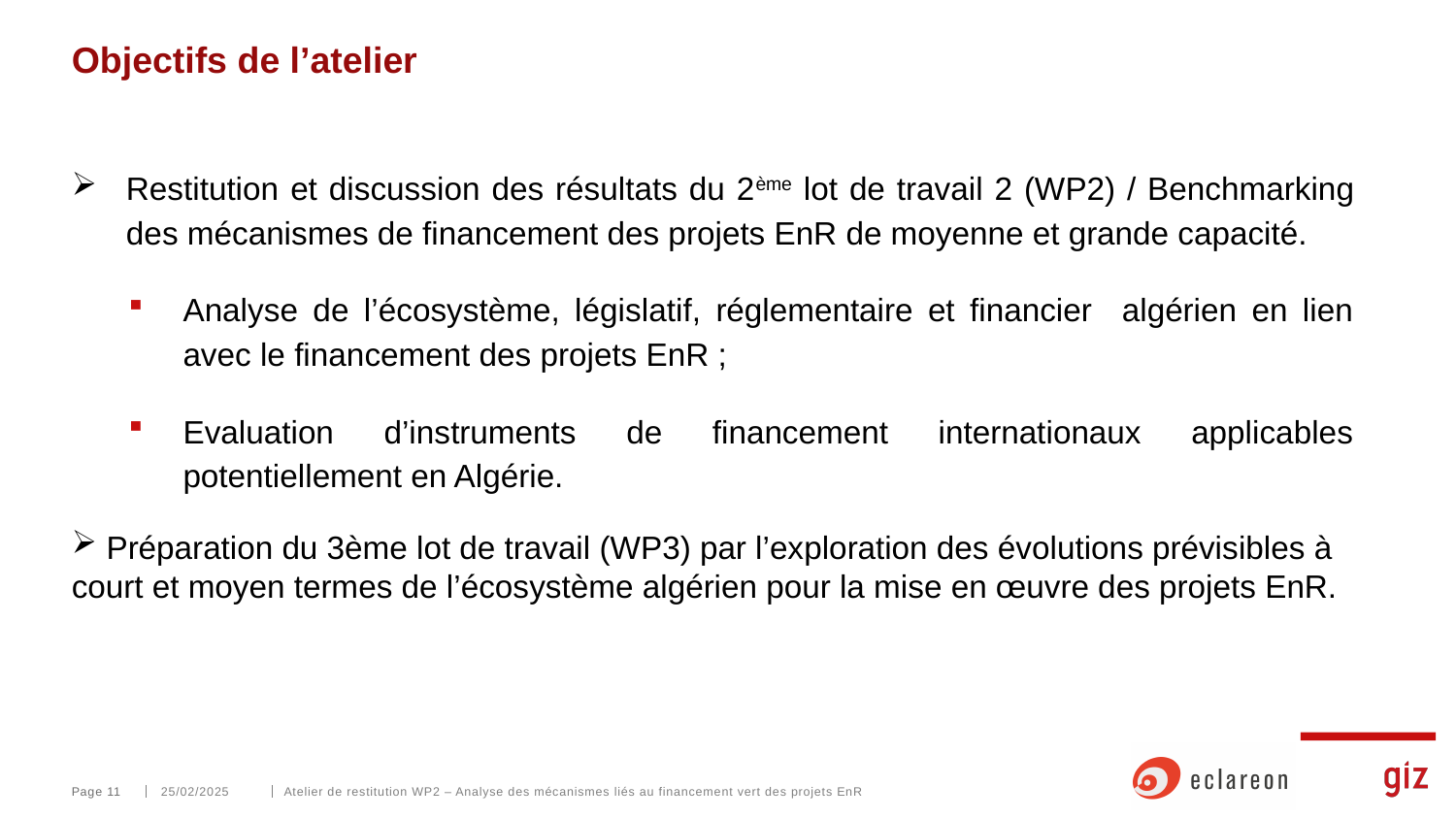

# Objectifs de l’atelier
Restitution et discussion des résultats du 2ème lot de travail 2 (WP2) / Benchmarking des mécanismes de financement des projets EnR de moyenne et grande capacité.
Analyse de l’écosystème, législatif, réglementaire et financier  algérien en lien avec le financement des projets EnR ;
Evaluation d’instruments de financement internationaux applicables potentiellement en Algérie.
 Préparation du 3ème lot de travail (WP3) par l’exploration des évolutions prévisibles à court et moyen termes de l’écosystème algérien pour la mise en œuvre des projets EnR.
Page 11
25/02/2025
Atelier de restitution WP2 – Analyse des mécanismes liés au financement vert des projets EnR